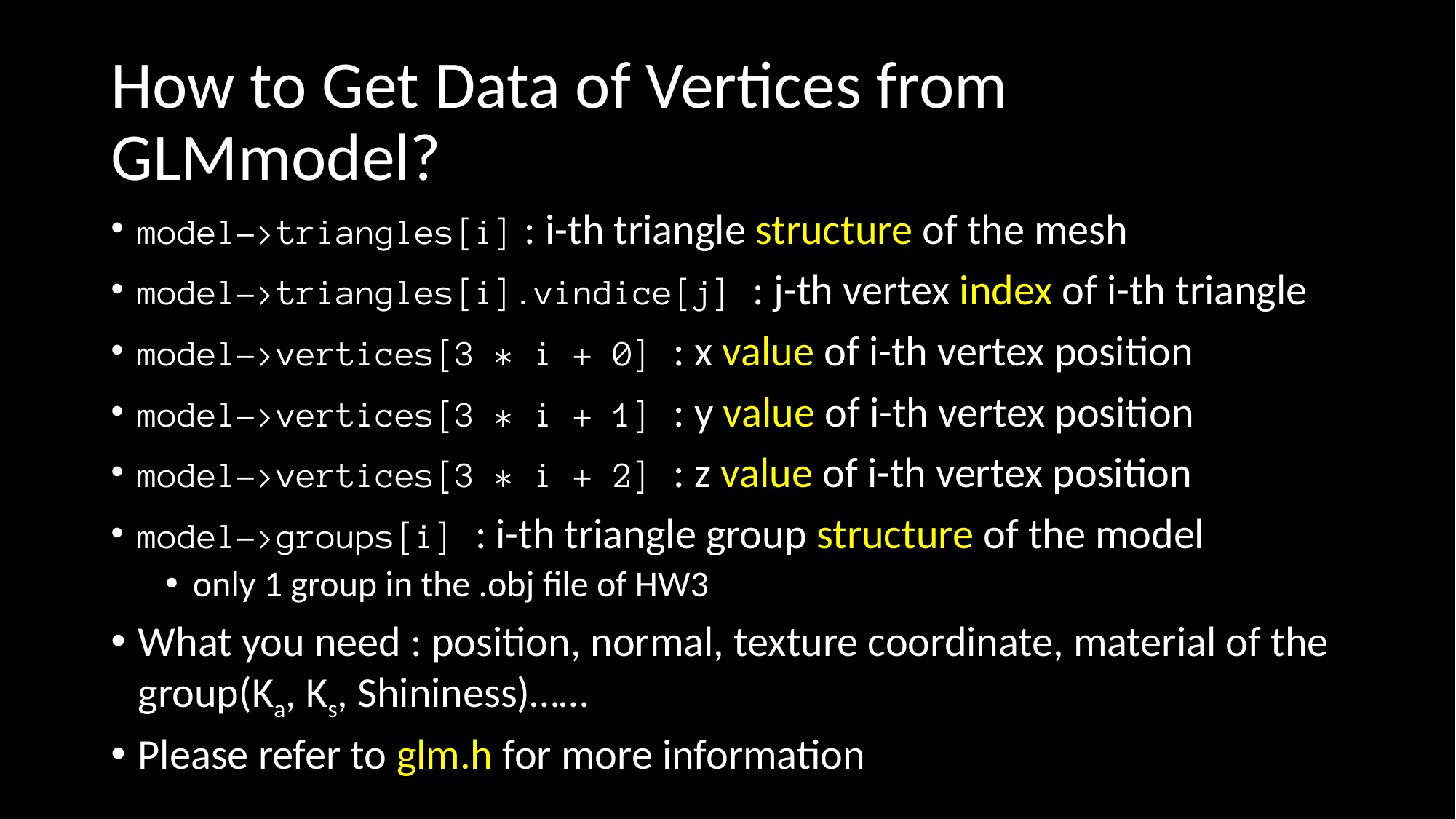

# How to Get Data of Vertices from GLMmodel?
model->triangles[i] : i-th triangle structure of the mesh
model->triangles[i].vindice[j] : j-th vertex index of i-th triangle
model->vertices[3 * i + 0] : x value of i-th vertex position
model->vertices[3 * i + 1] : y value of i-th vertex position
model->vertices[3 * i + 2] : z value of i-th vertex position
model->groups[i] : i-th triangle group structure of the model
only 1 group in the .obj file of HW3
What you need : position, normal, texture coordinate, material of the group(Ka, Ks, Shininess)……
Please refer to glm.h for more information